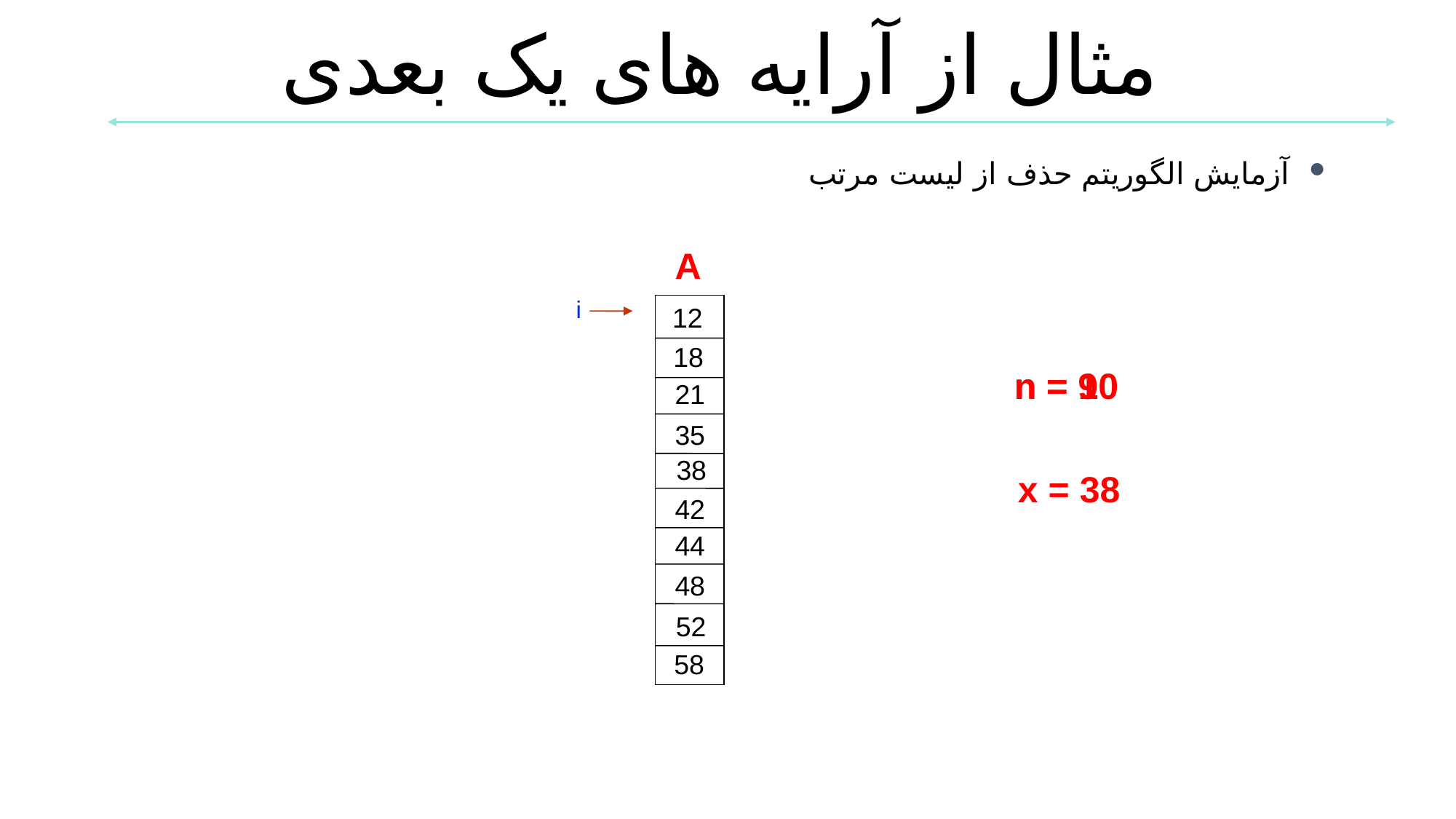

مثال از آرایه های یک بعدی
آزمایش الگوریتم حذف از لیست مرتب
A
i

12
18

n = 9
n = 10
21

35

38

x = 38
42

44

48

52
58